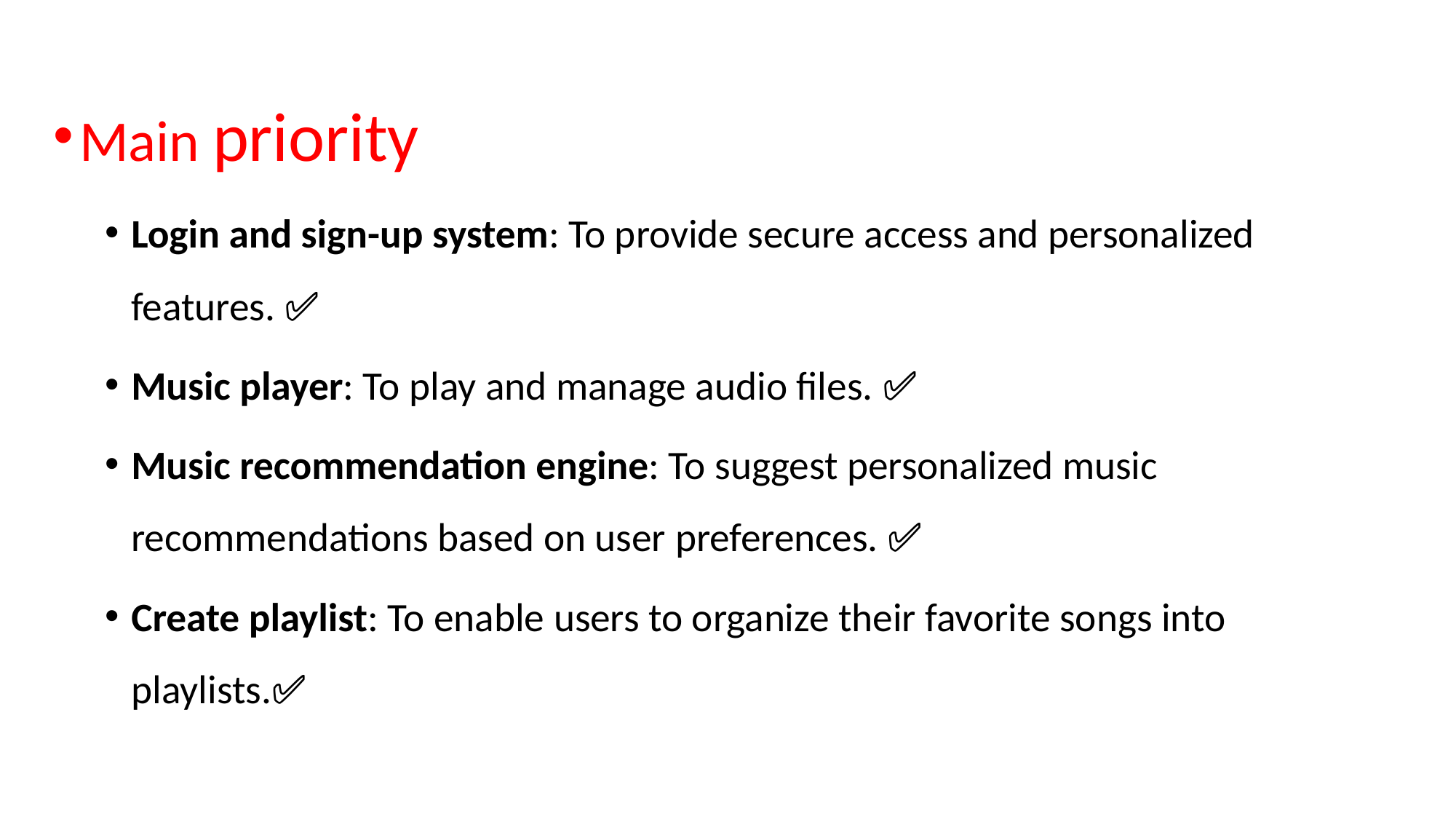

Main priority
Login and sign-up system: To provide secure access and personalized features. ✅
Music player: To play and manage audio files. ✅
Music recommendation engine: To suggest personalized music recommendations based on user preferences. ✅
Create playlist: To enable users to organize their favorite songs into playlists.✅